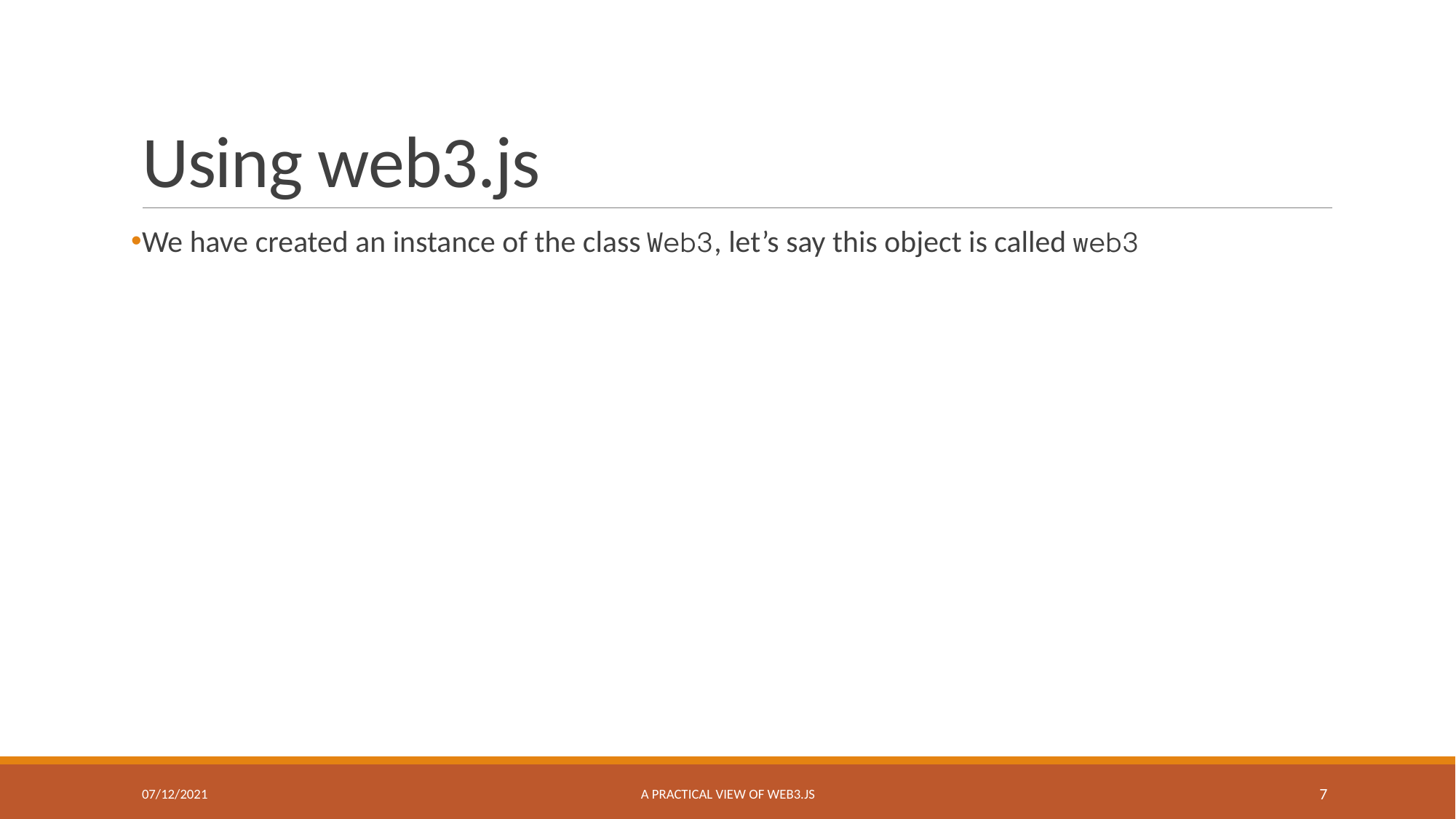

# Using web3.js
We have created an instance of the class Web3, let’s say this object is called web3

07/12/2021
A practical view of web3.js
7